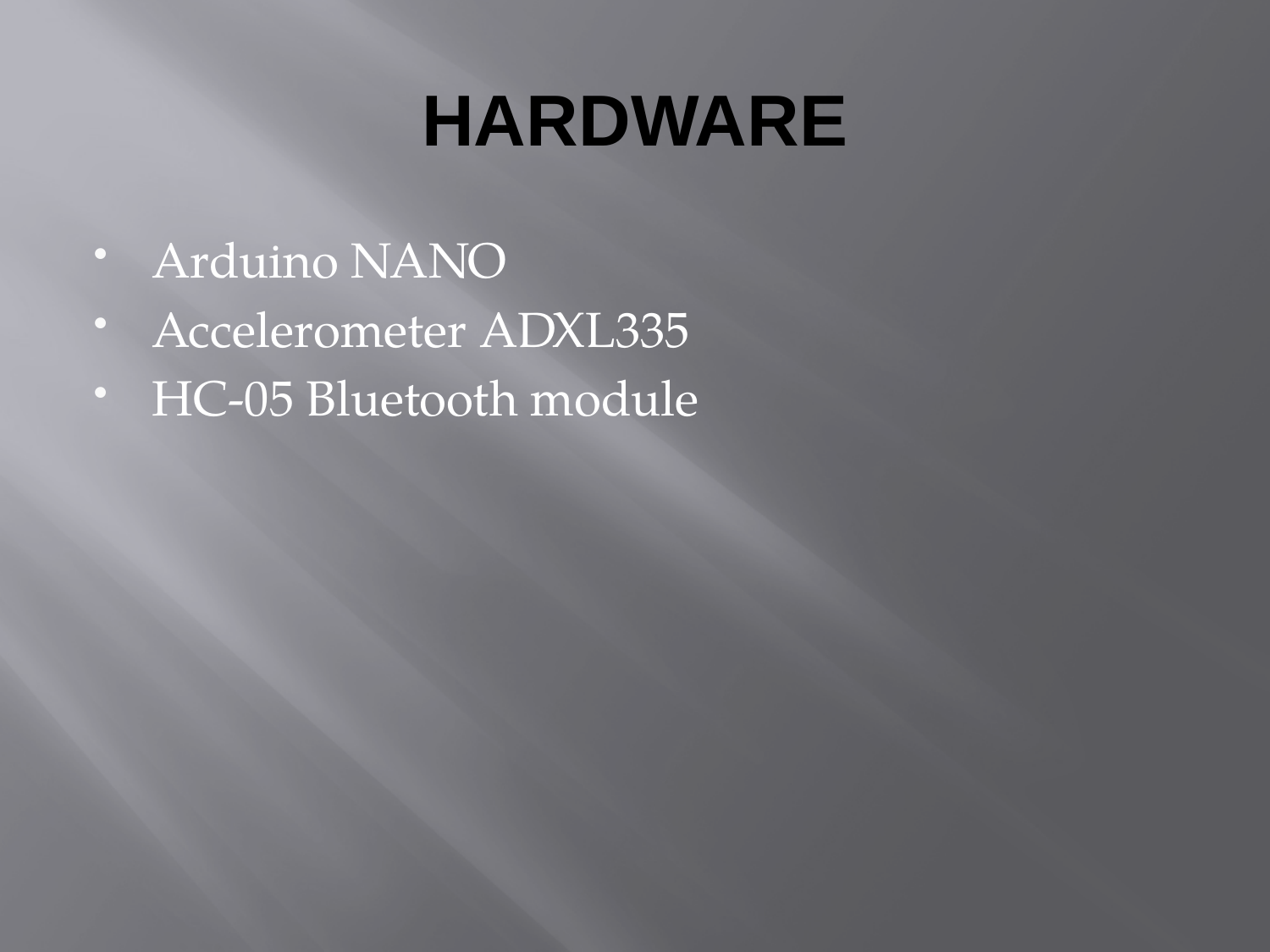

# HARDWARE
Arduino NANO
Accelerometer ADXL335
HC-05 Bluetooth module